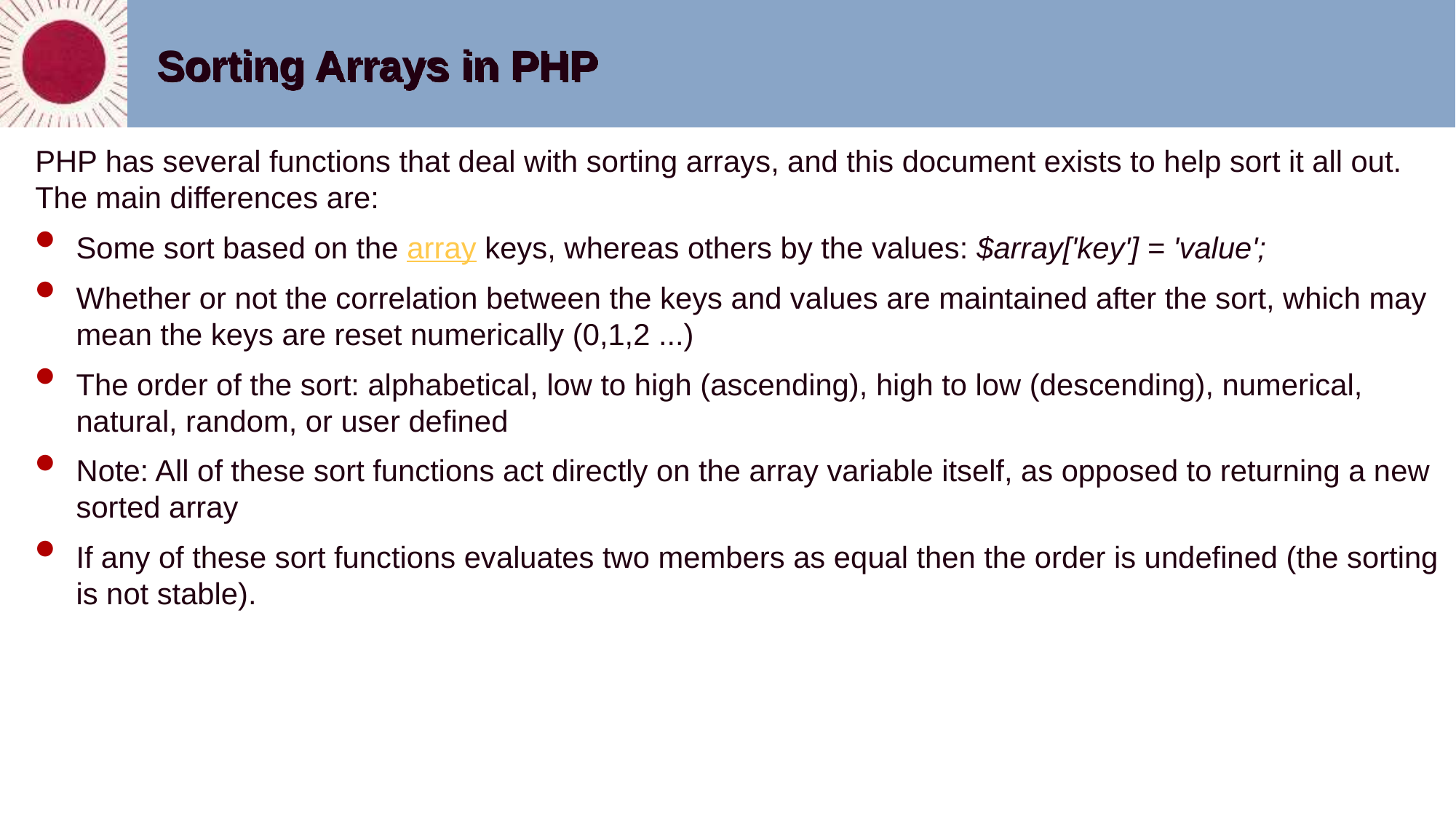

# Sorting Arrays in PHP
PHP has several functions that deal with sorting arrays, and this document exists to help sort it all out.  The main differences are:
Some sort based on the array keys, whereas others by the values: $array['key'] = 'value';
Whether or not the correlation between the keys and values are maintained after the sort, which may mean the keys are reset numerically (0,1,2 ...)
The order of the sort: alphabetical, low to high (ascending), high to low (descending), numerical, natural, random, or user defined
Note: All of these sort functions act directly on the array variable itself, as opposed to returning a new sorted array
If any of these sort functions evaluates two members as equal then the order is undefined (the sorting is not stable).